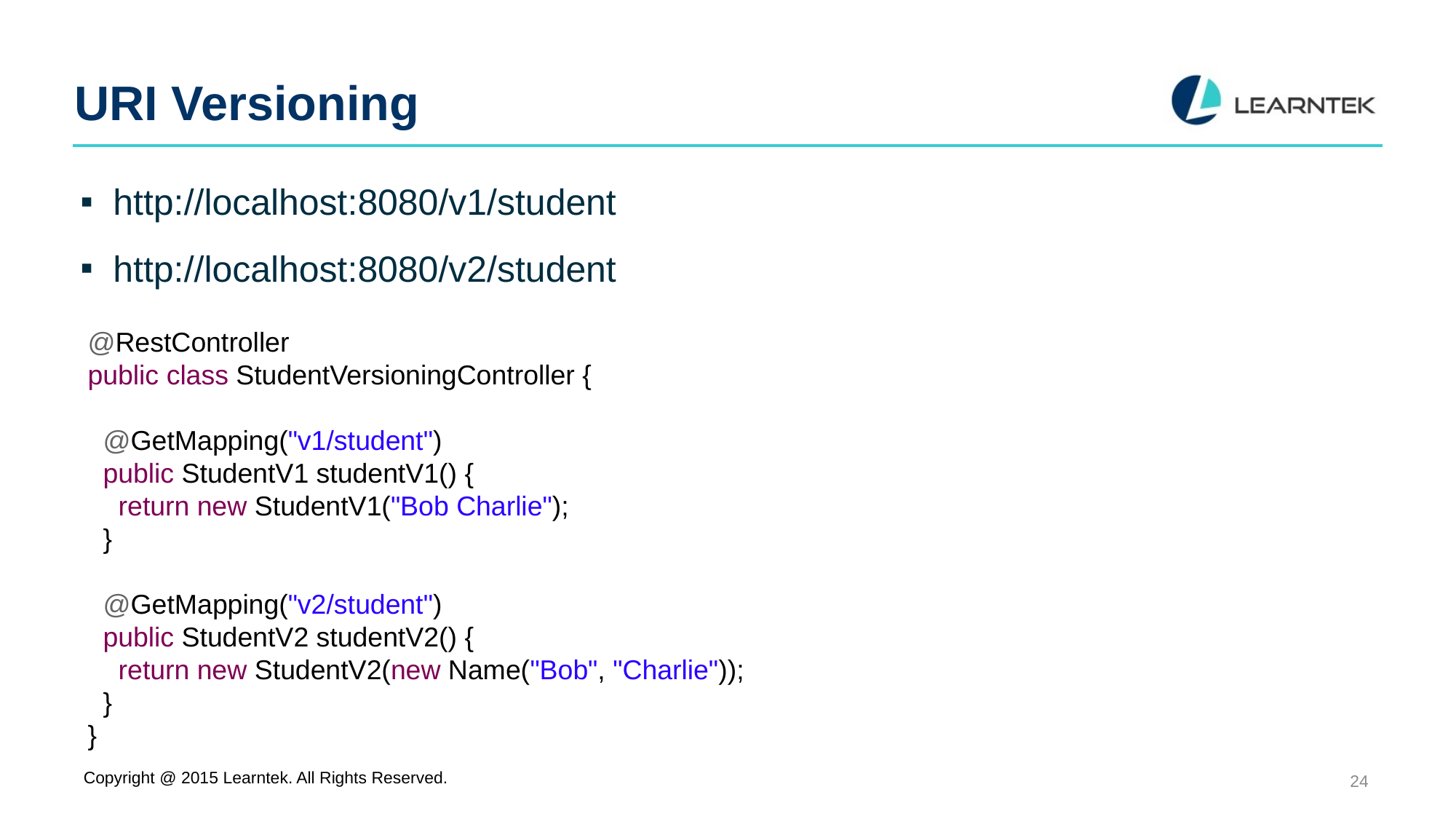

# URI Versioning
http://localhost:8080/v1/student
http://localhost:8080/v2/student

@RestController
public class StudentVersioningController {

  @GetMapping("v1/student")
  public StudentV1 studentV1() {
    return new StudentV1("Bob Charlie");
  }

  @GetMapping("v2/student")
  public StudentV2 studentV2() {
    return new StudentV2(new Name("Bob", "Charlie"));
  }
}
Copyright @ 2015 Learntek. All Rights Reserved.
24